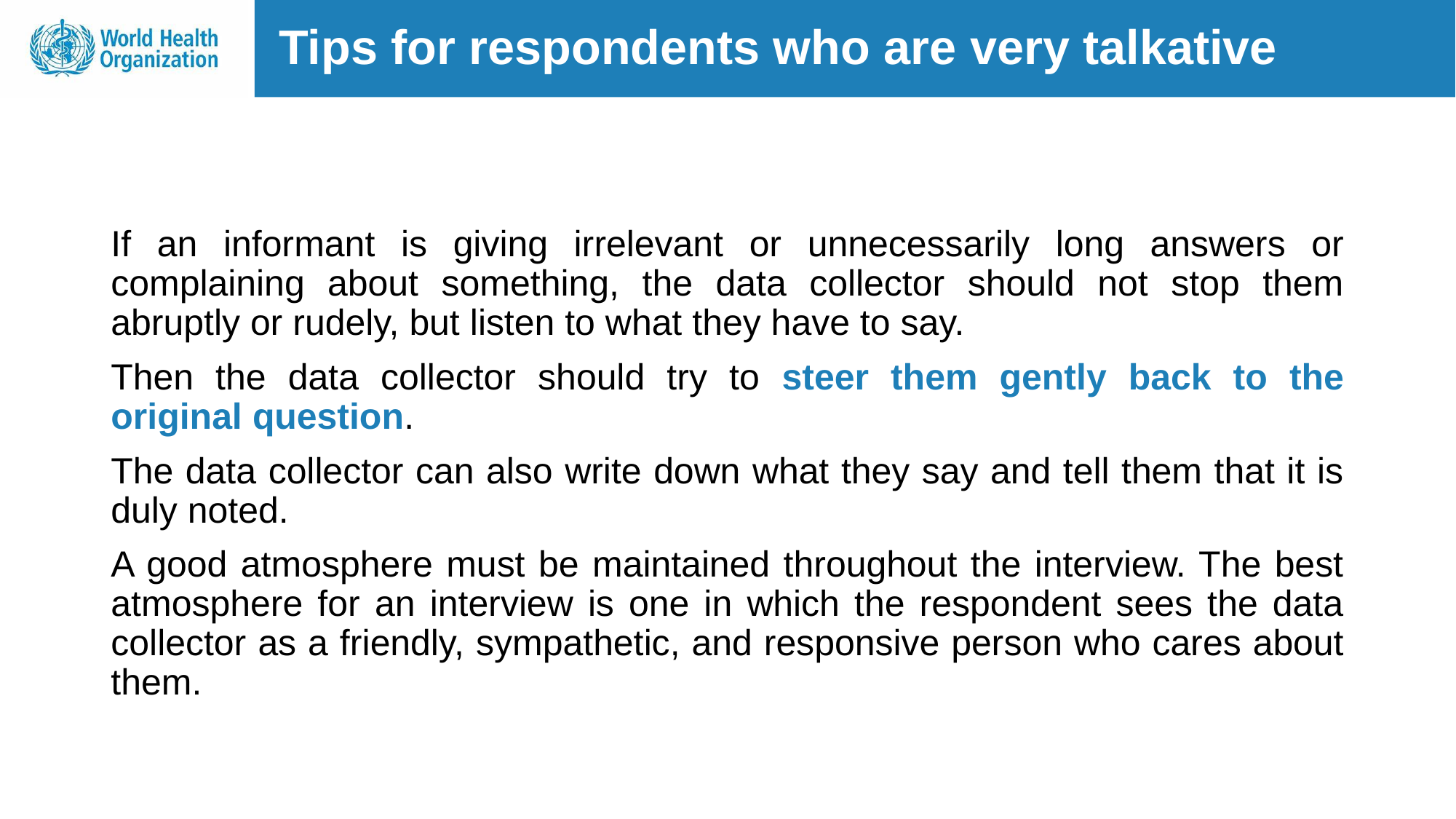

# Tips for respondents who are very talkative
If an informant is giving irrelevant or unnecessarily long answers or complaining about something, the data collector should not stop them abruptly or rudely, but listen to what they have to say.
Then the data collector should try to steer them gently back to the original question.
The data collector can also write down what they say and tell them that it is duly noted.
A good atmosphere must be maintained throughout the interview. The best atmosphere for an interview is one in which the respondent sees the data collector as a friendly, sympathetic, and responsive person who cares about them.